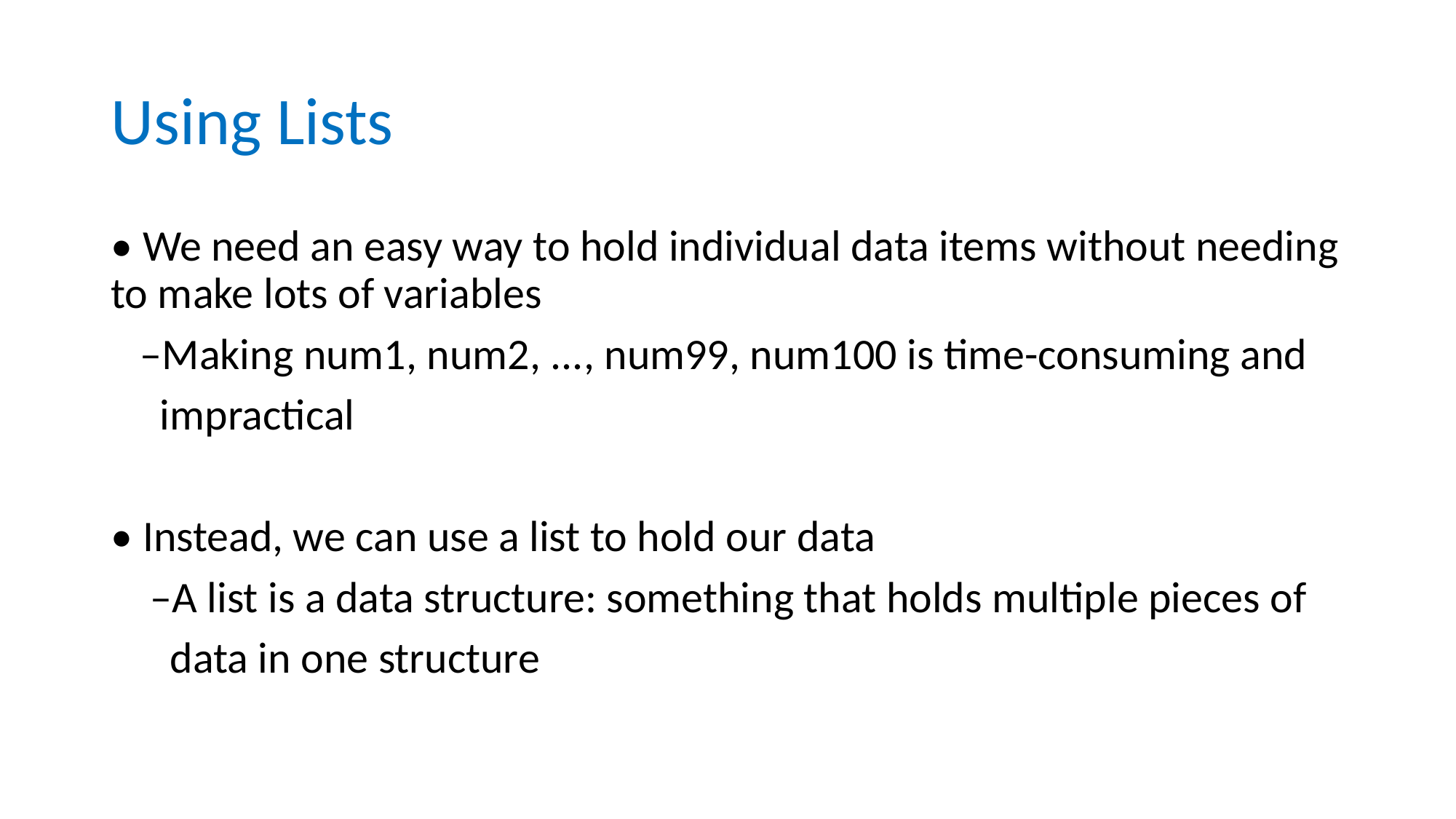

# Using Lists
• We need an easy way to hold individual data items without needing to make lots of variables
   –Making num1, num2, ..., num99, num100 is time-consuming and
     impractical

• Instead, we can use a list to hold our data
    –A list is a data structure: something that holds multiple pieces of
      data in one structure